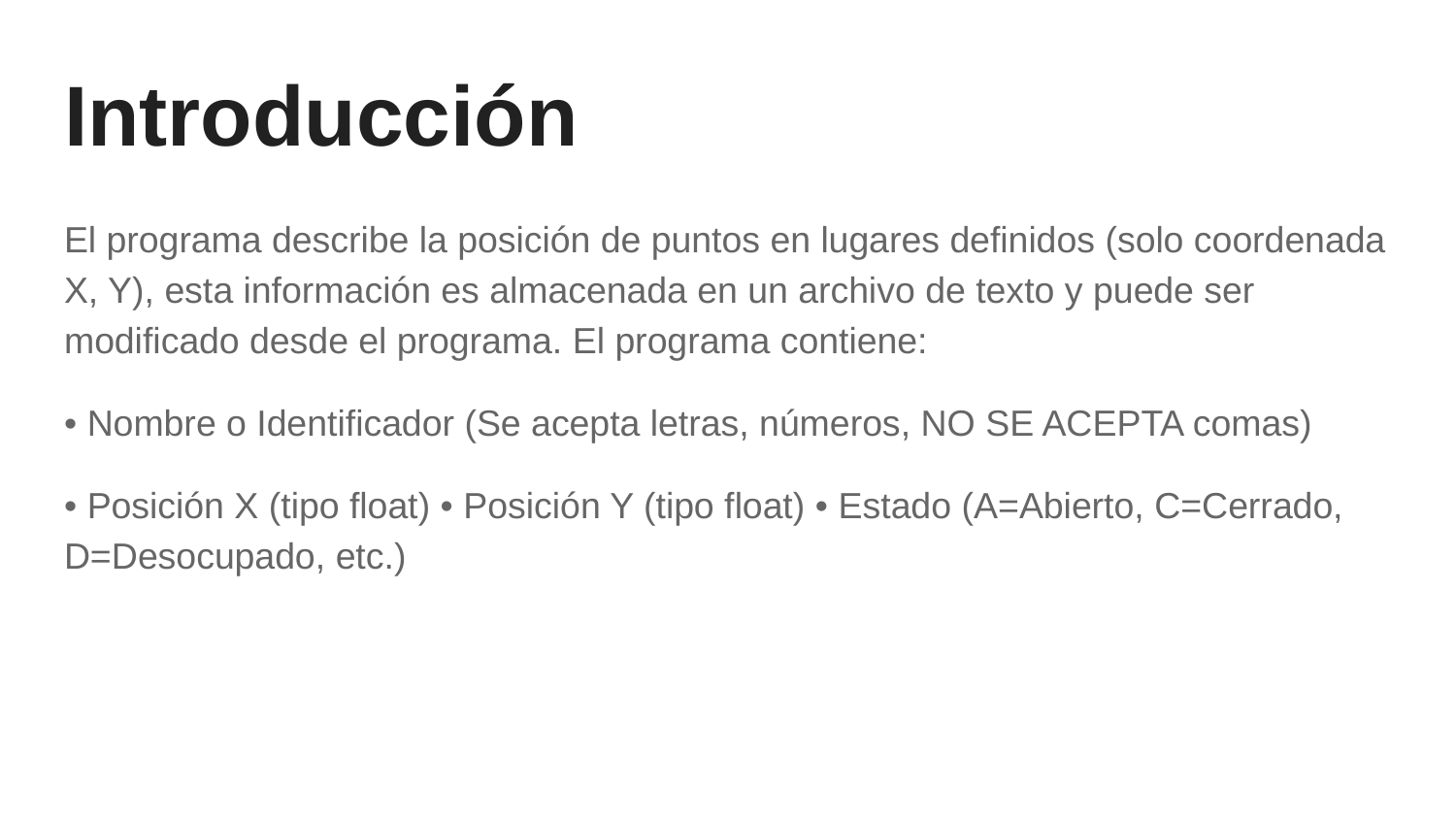

# Introducción
El programa describe la posición de puntos en lugares definidos (solo coordenada X, Y), esta información es almacenada en un archivo de texto y puede ser modificado desde el programa. El programa contiene:
• Nombre o Identificador (Se acepta letras, números, NO SE ACEPTA comas)
• Posición X (tipo float) • Posición Y (tipo float) • Estado (A=Abierto, C=Cerrado, D=Desocupado, etc.)